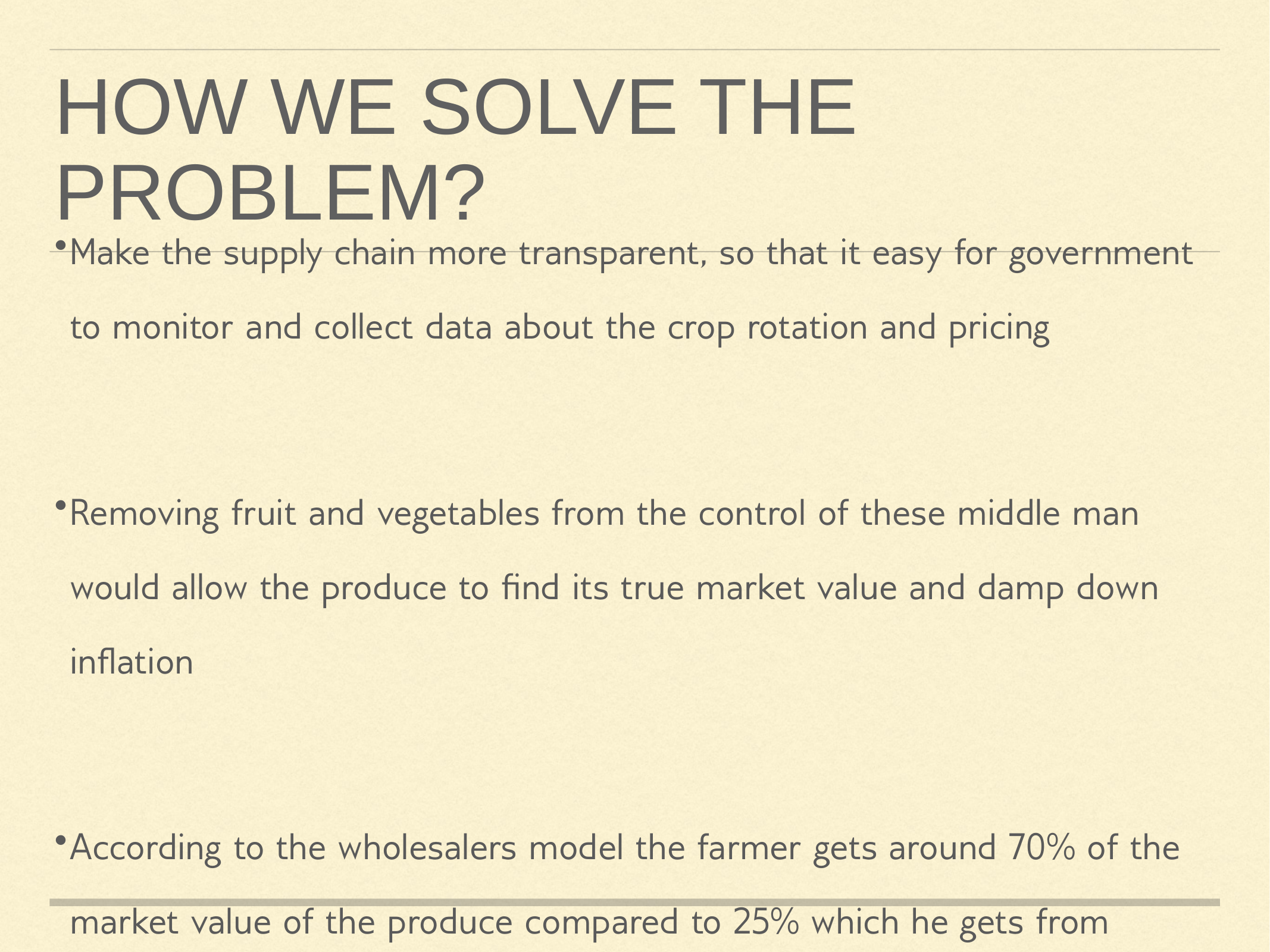

# How we solve the problem?

Make the supply chain more transparent, so that it easy for government to monitor and collect data about the crop rotation and pricing

Removing fruit and vegetables from the control of these middle man would allow the produce to find its true market value and damp down inflation

According to the wholesalers model the farmer gets around 70% of the market value of the produce compared to 25% which he gets from selling it to the middle men